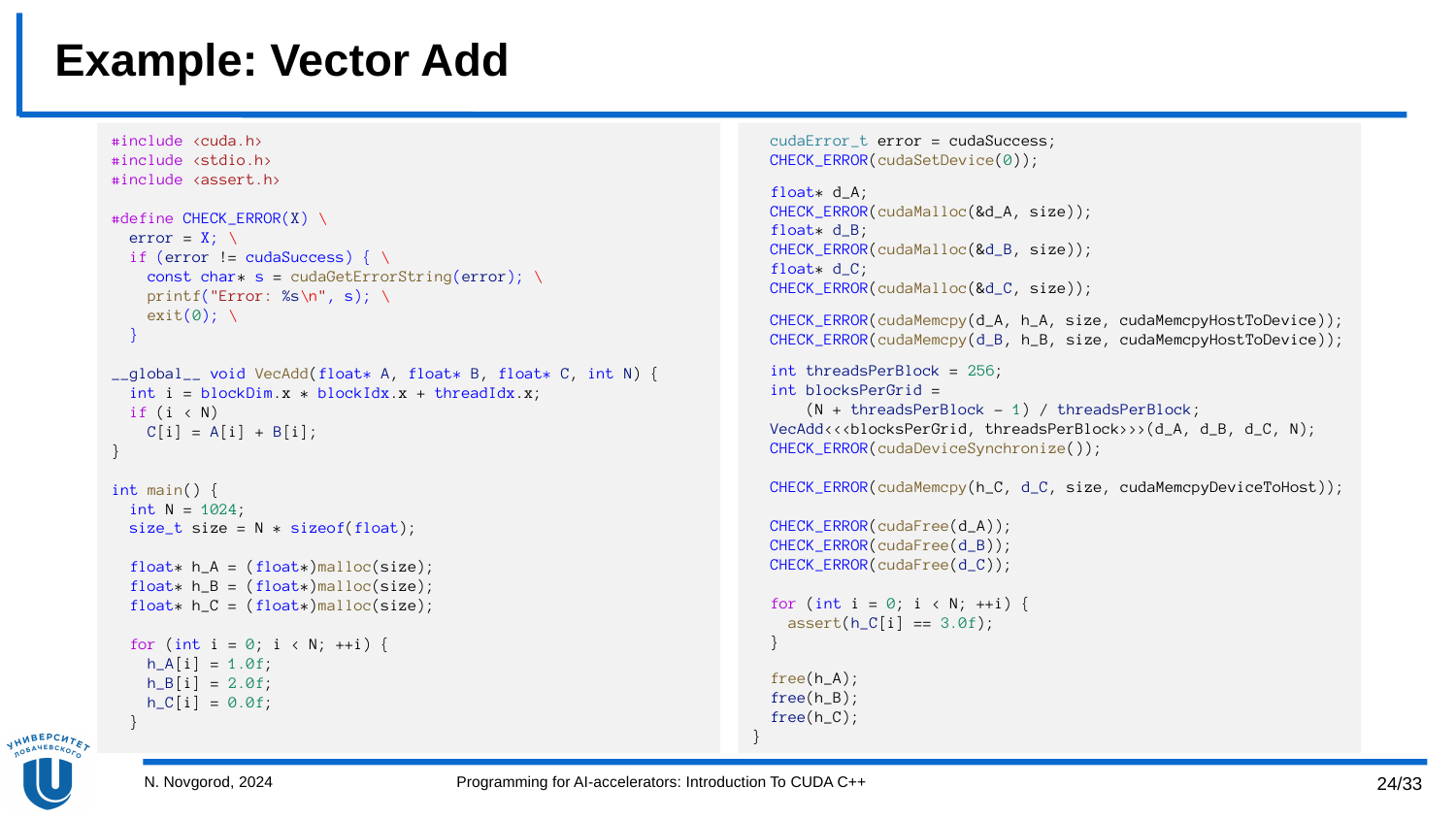

# Example: Vector Add
#include <cuda.h>
#include <stdio.h>
#include <assert.h>
#define CHECK_ERROR(X) \
  error = X; \
  if (error != cudaSuccess) { \
    const char* s = cudaGetErrorString(error); \
    printf("Error: %s\n", s); \
    exit(0); \
  }

__global__ void VecAdd(float* A, float* B, float* C, int N) {
  int i = blockDim.x * blockIdx.x + threadIdx.x;
  if (i < N)
    C[i] = A[i] + B[i];
}

int main() {
  int N = 1024;
  size_t size = N * sizeof(float);
  float* h_A = (float*)malloc(size);
  float* h_B = (float*)malloc(size);
  float* h_C = (float*)malloc(size);

  for (int i = 0; i < N; ++i) {
    h_A[i] = 1.0f;
    h_B[i] = 2.0f;
    h_C[i] = 0.0f;
  }
  cudaError_t error = cudaSuccess;
  CHECK_ERROR(cudaSetDevice(0));

  float* d_A;
  CHECK_ERROR(cudaMalloc(&d_A, size));
  float* d_B;
  CHECK_ERROR(cudaMalloc(&d_B, size));
  float* d_C;
  CHECK_ERROR(cudaMalloc(&d_C, size));
  CHECK_ERROR(cudaMemcpy(d_A, h_A, size, cudaMemcpyHostToDevice));
  CHECK_ERROR(cudaMemcpy(d_B, h_B, size, cudaMemcpyHostToDevice));
  int threadsPerBlock = 256;
  int blocksPerGrid =
      (N + threadsPerBlock - 1) / threadsPerBlock;
  VecAdd<<<blocksPerGrid, threadsPerBlock>>>(d_A, d_B, d_C, N);
  CHECK_ERROR(cudaDeviceSynchronize());
  CHECK_ERROR(cudaMemcpy(h_C, d_C, size, cudaMemcpyDeviceToHost));
  CHECK_ERROR(cudaFree(d_A));
  CHECK_ERROR(cudaFree(d_B));
  CHECK_ERROR(cudaFree(d_C));
  for (int i = 0; i < N; ++i) {
    assert(h_C[i] == 3.0f);
  }
  free(h_A);
  free(h_B);
  free(h_C);
}
N. Novgorod, 2024
Programming for AI-accelerators: Introduction To CUDA C++
24/33